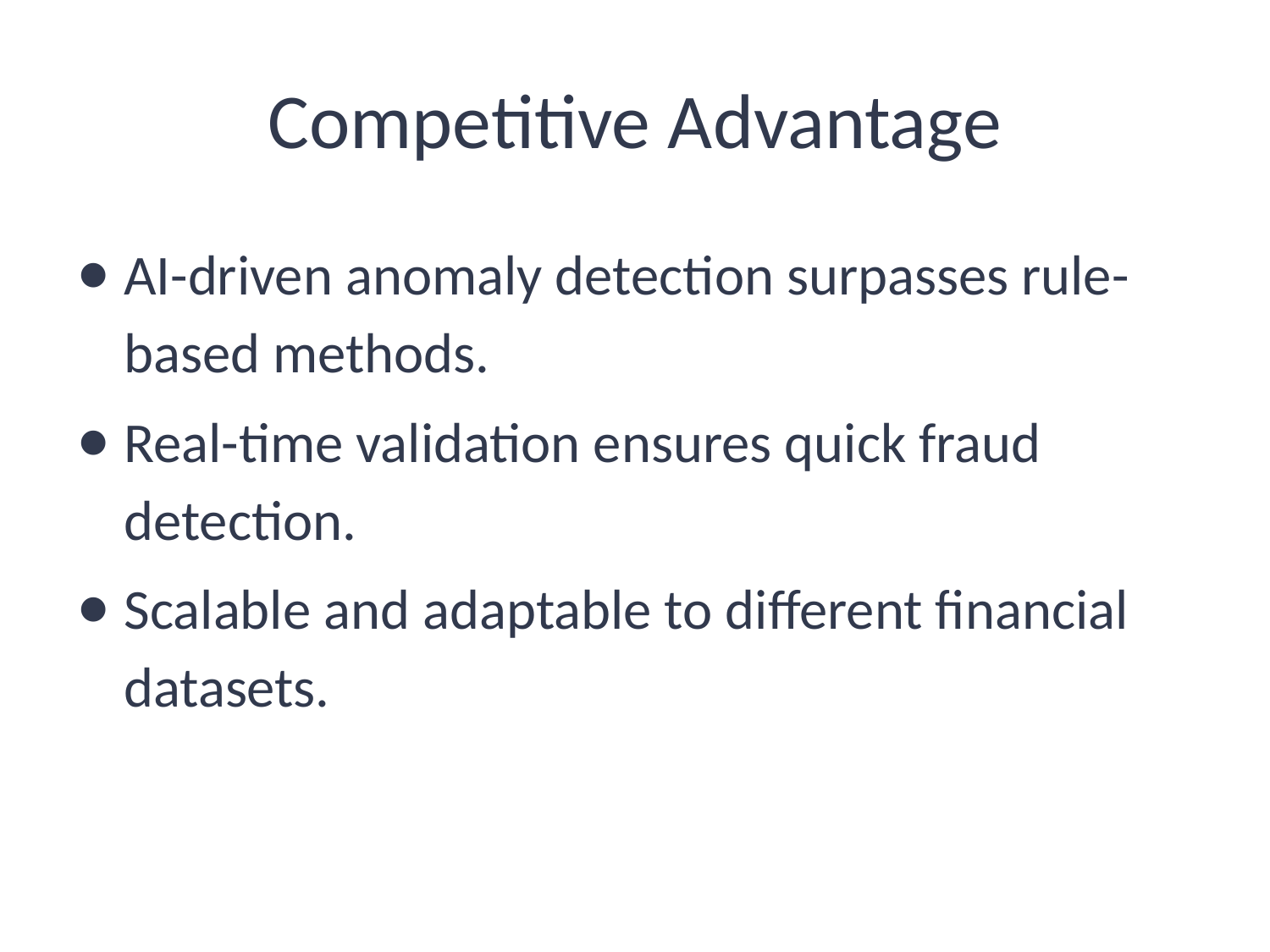

# Competitive Advantage
AI-driven anomaly detection surpasses rule-based methods.
Real-time validation ensures quick fraud detection.
Scalable and adaptable to different financial datasets.